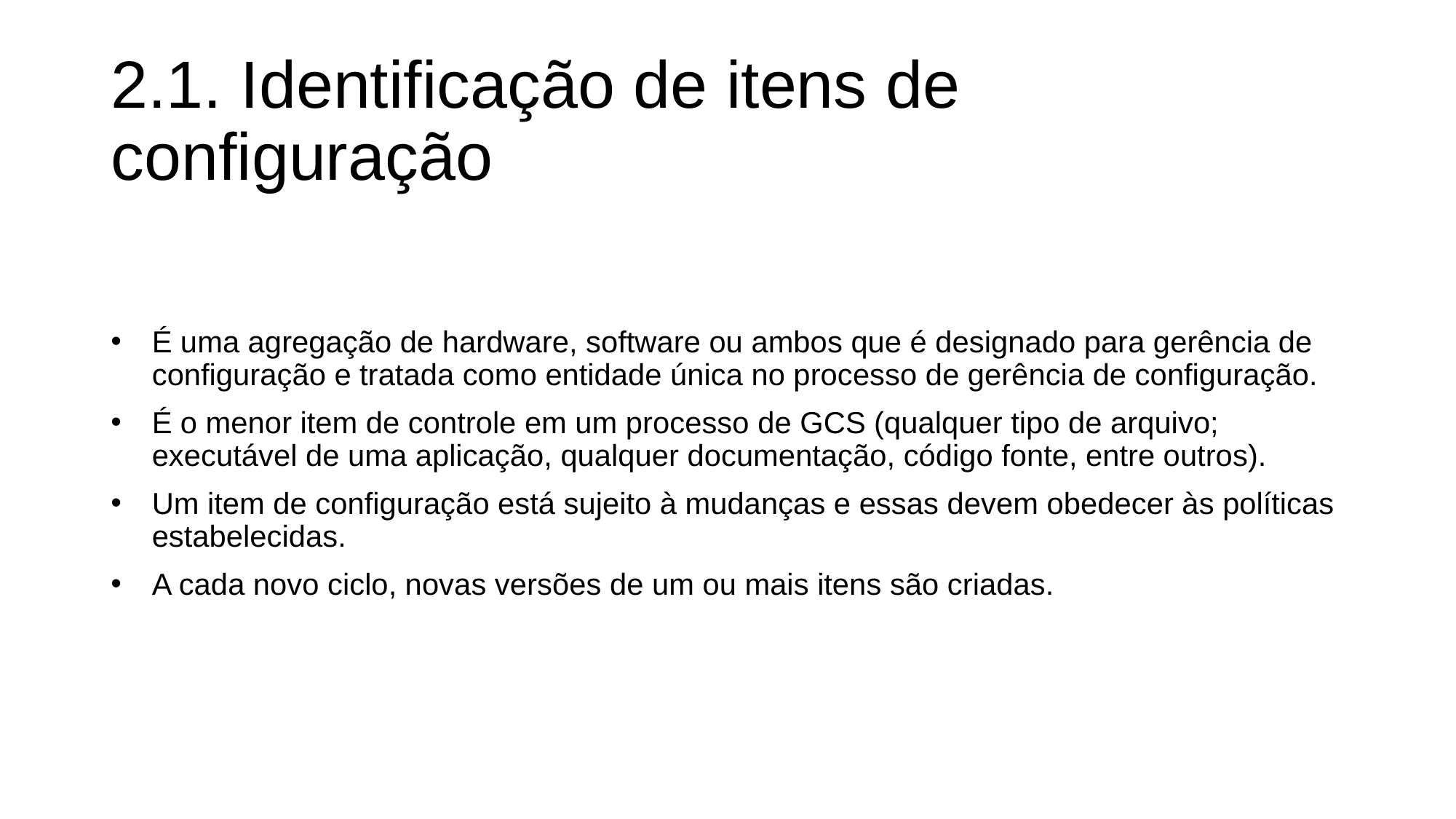

# 2.1. Identificação de itens de configuração
É uma agregação de hardware, software ou ambos que é designado para gerência de configuração e tratada como entidade única no processo de gerência de configuração.
É o menor item de controle em um processo de GCS (qualquer tipo de arquivo; executável de uma aplicação, qualquer documentação, código fonte, entre outros).
Um item de configuração está sujeito à mudanças e essas devem obedecer às políticas estabelecidas.
A cada novo ciclo, novas versões de um ou mais itens são criadas.